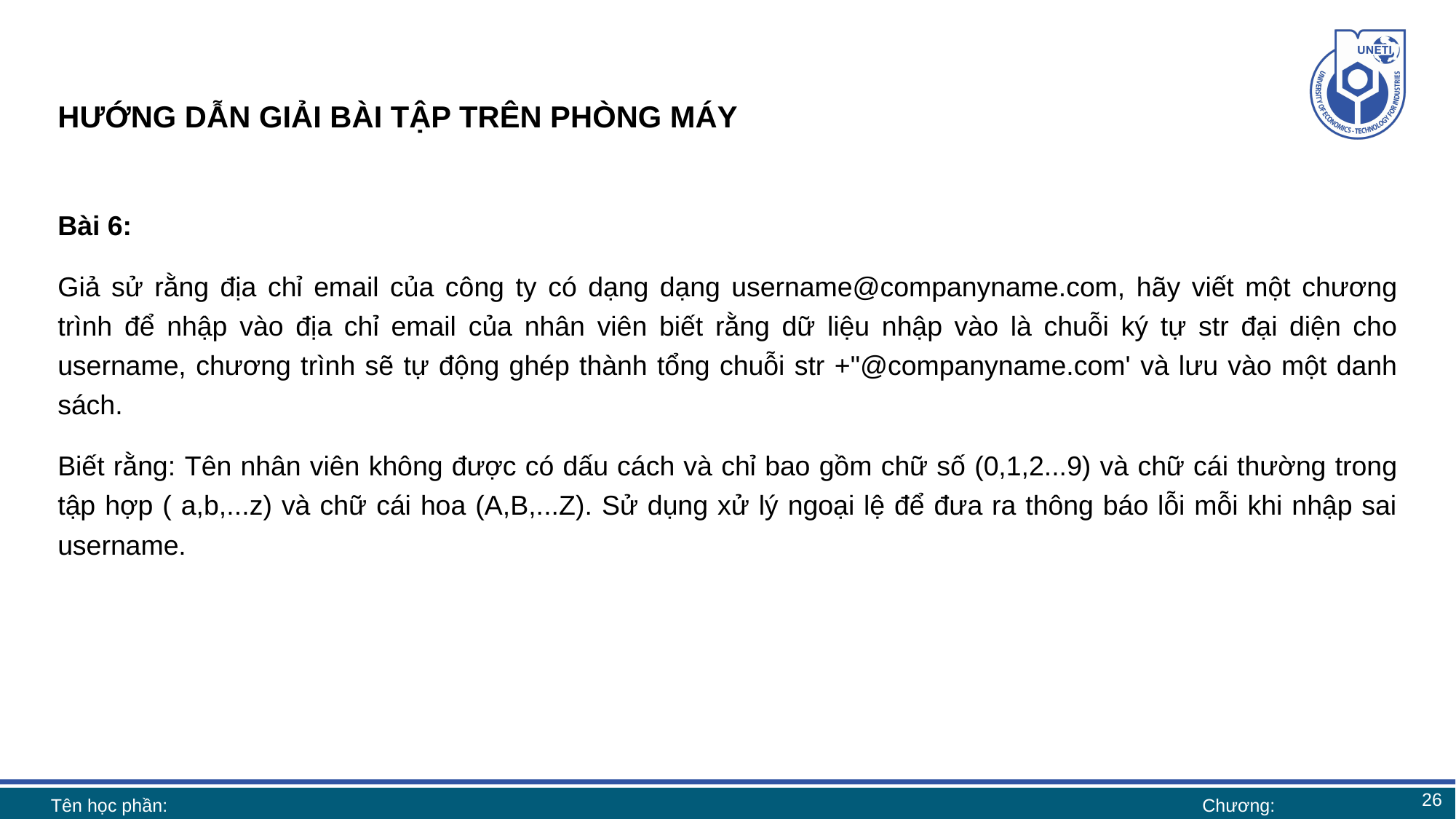

# HƯỚNG DẪN GIẢI BÀI TẬP TRÊN PHÒNG MÁY
Bài 6:
Giả sử rằng địa chỉ email của công ty có dạng dạng username@companyname.com, hãy viết một chương trình để nhập vào địa chỉ email của nhân viên biết rằng dữ liệu nhập vào là chuỗi ký tự str đại diện cho username, chương trình sẽ tự động ghép thành tổng chuỗi str +"@companyname.com' và lưu vào một danh sách.
Biết rằng: Tên nhân viên không được có dấu cách và chỉ bao gồm chữ số (0,1,2...9) và chữ cái thường trong tập hợp ( a,b,...z) và chữ cái hoa (A,B,...Z). Sử dụng xử lý ngoại lệ để đưa ra thông báo lỗi mỗi khi nhập sai username.
26
Tên học phần:
Chương: